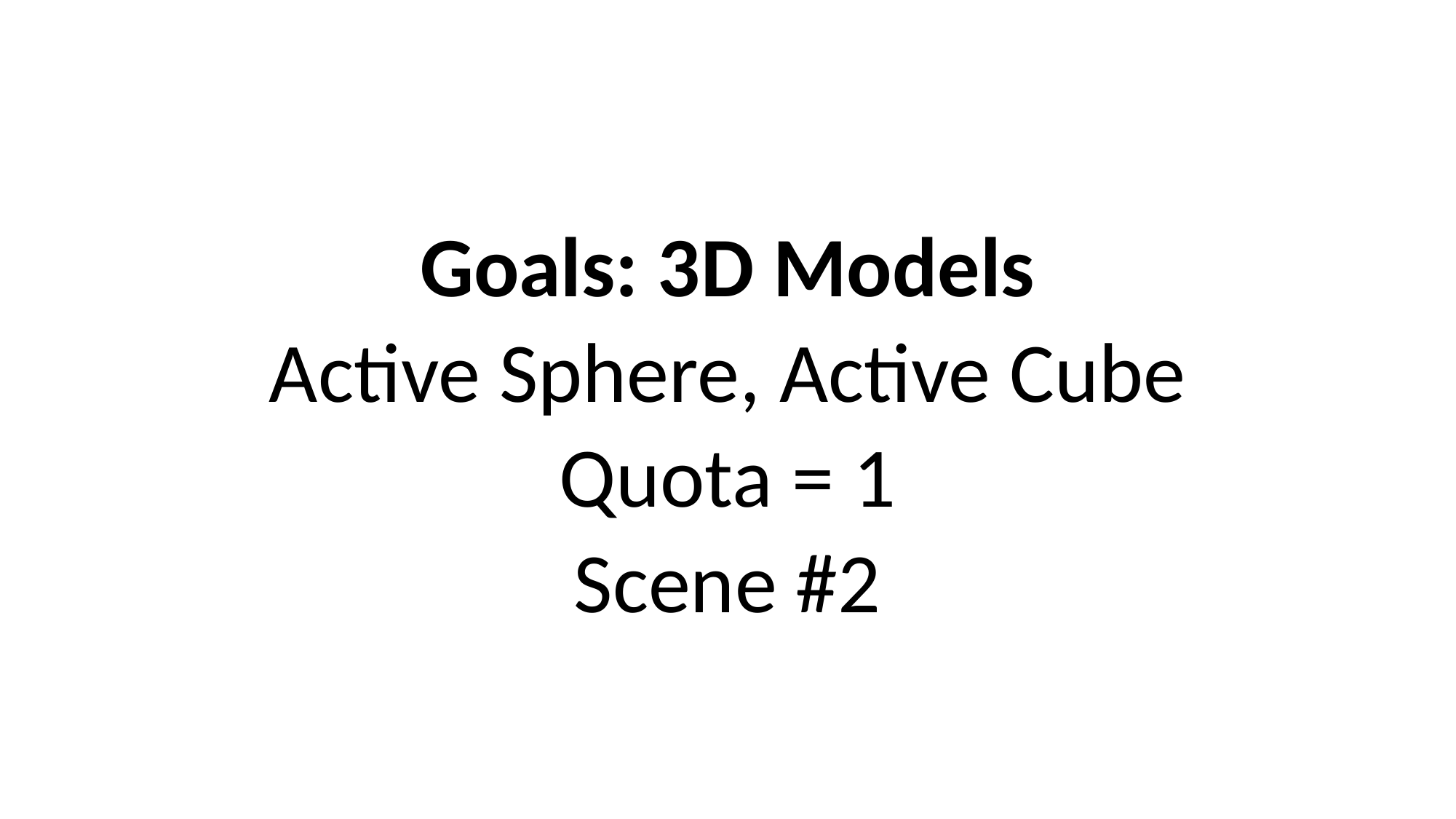

Goals: 3D Models
Active Sphere, Active Cube
Quota = 1
Scene #2